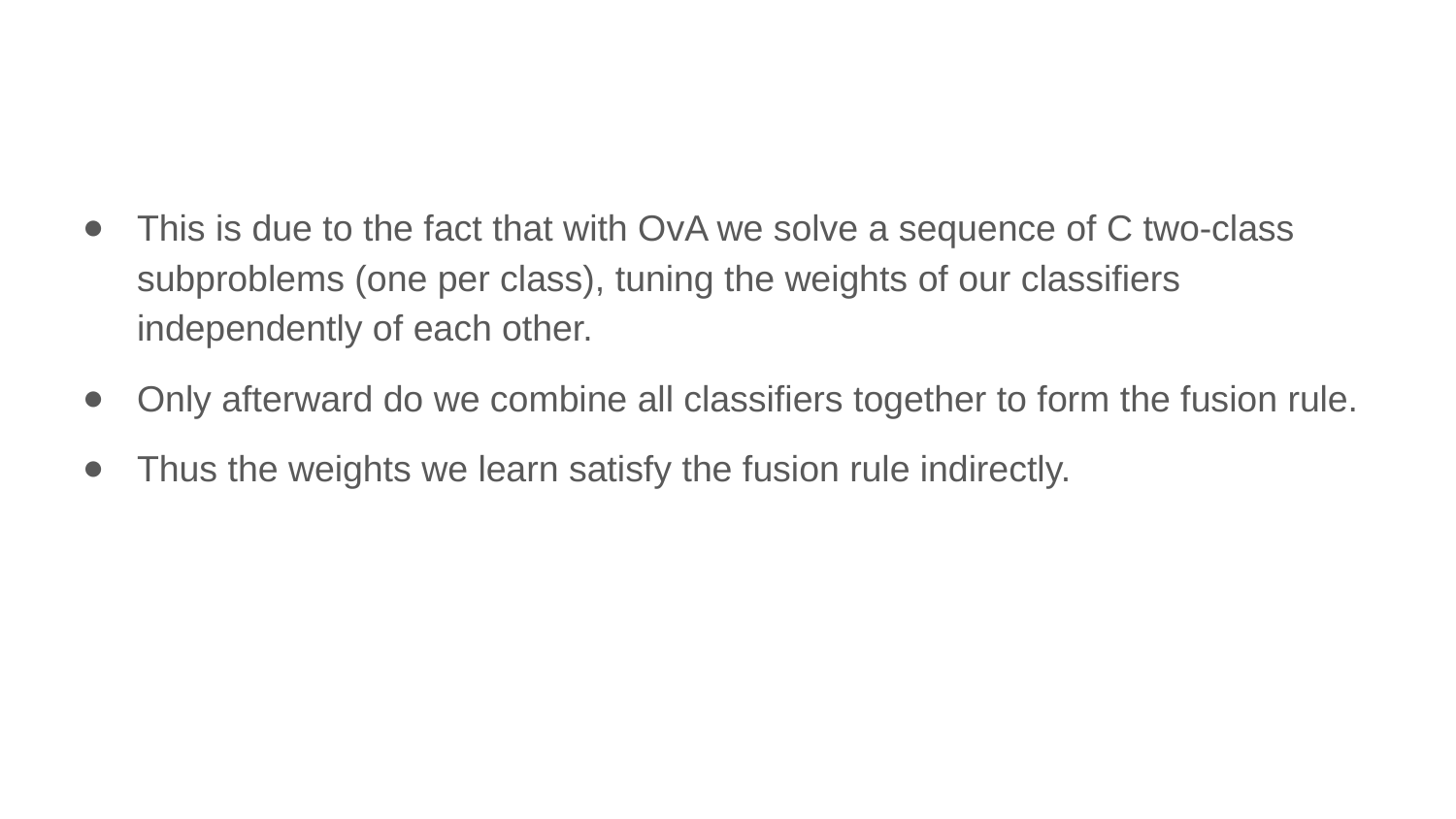

This is due to the fact that with OvA we solve a sequence of C two-class subproblems (one per class), tuning the weights of our classifiers independently of each other.
Only afterward do we combine all classifiers together to form the fusion rule.
Thus the weights we learn satisfy the fusion rule indirectly.